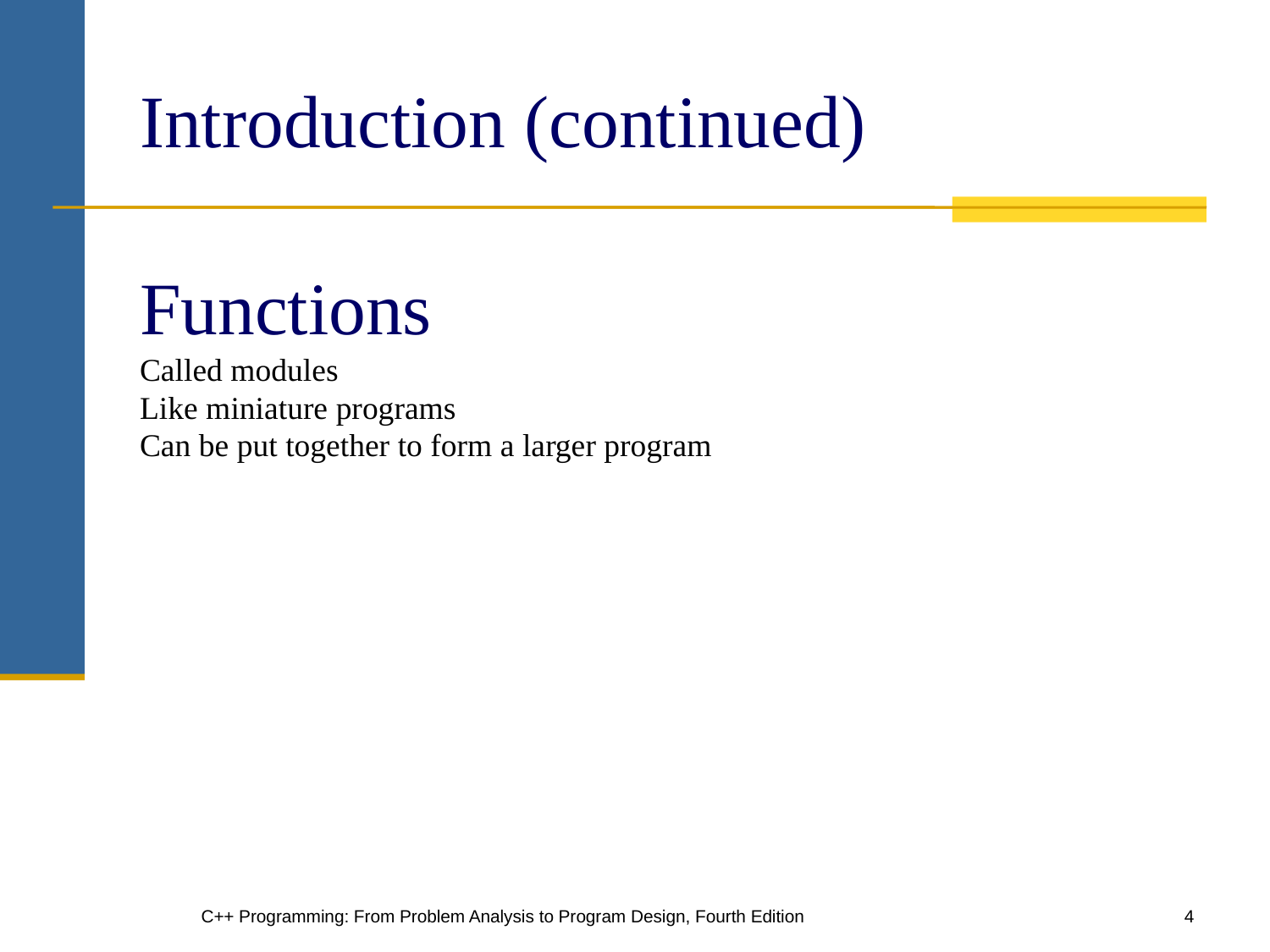

Introduction (continued)
Functions
Called modules
Like miniature programs
Can be put together to form a larger program
C++ Programming: From Problem Analysis to Program Design, Fourth Edition
4